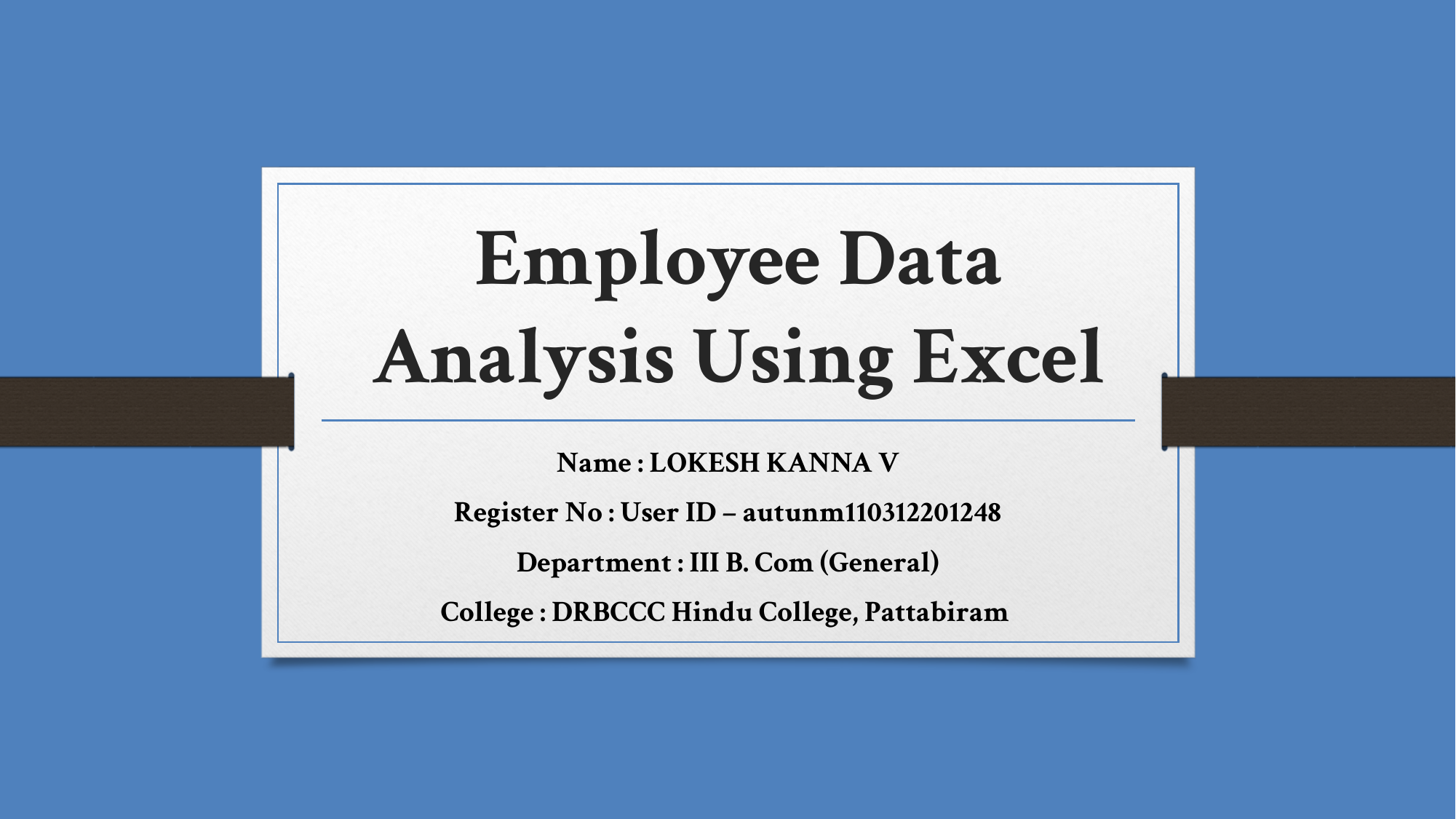

# Employee Data Analysis Using Excel
Name : LOKESH KANNA V
Register No : User ID – autunm110312201248
Department : III B. Com (General)
College : DRBCCC Hindu College, Pattabiram